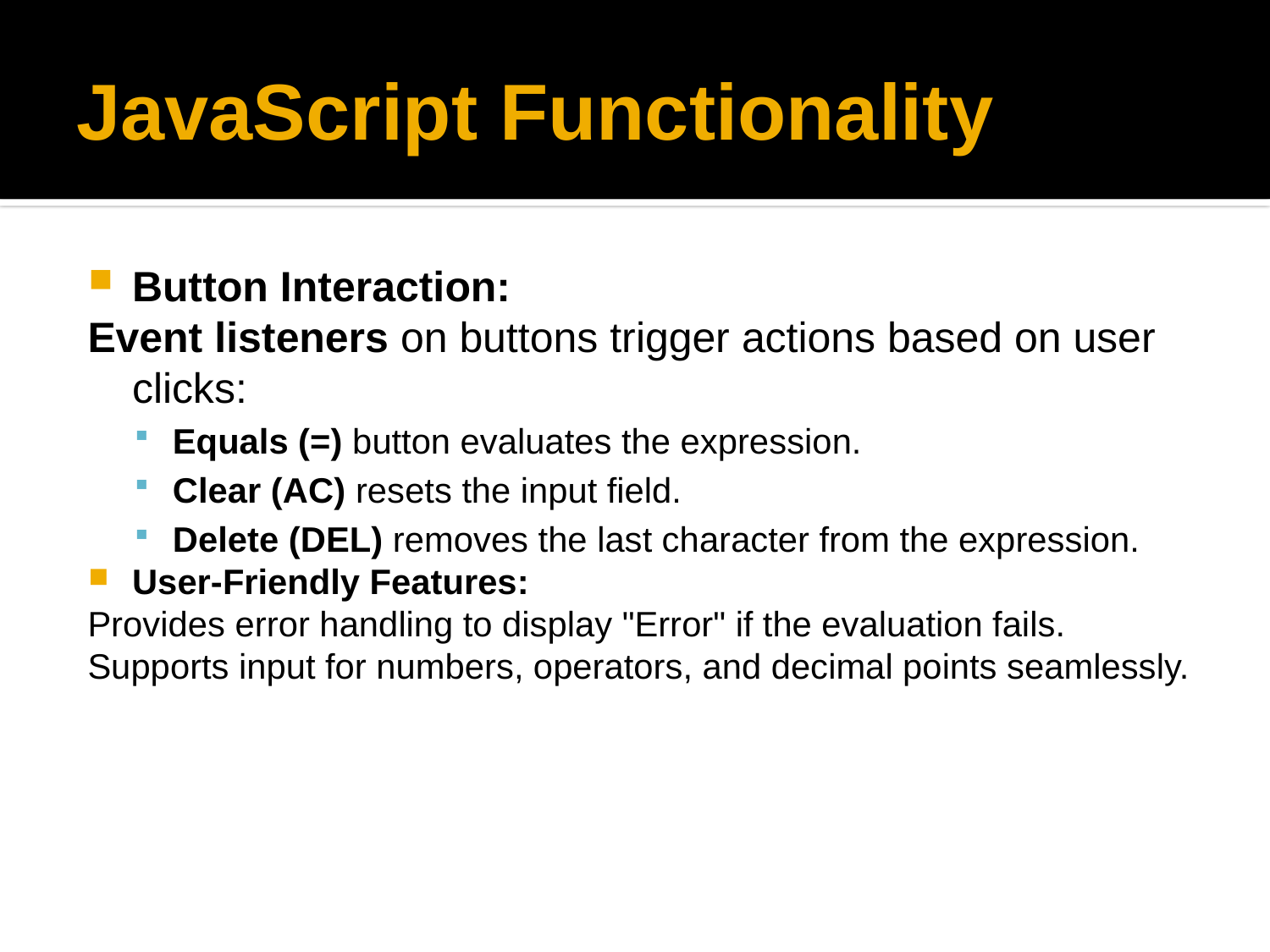

# JavaScript Functionality
Button Interaction:
Event listeners on buttons trigger actions based on user clicks:
Equals (=) button evaluates the expression.
Clear (AC) resets the input field.
Delete (DEL) removes the last character from the expression.
User-Friendly Features:
Provides error handling to display "Error" if the evaluation fails.
Supports input for numbers, operators, and decimal points seamlessly.